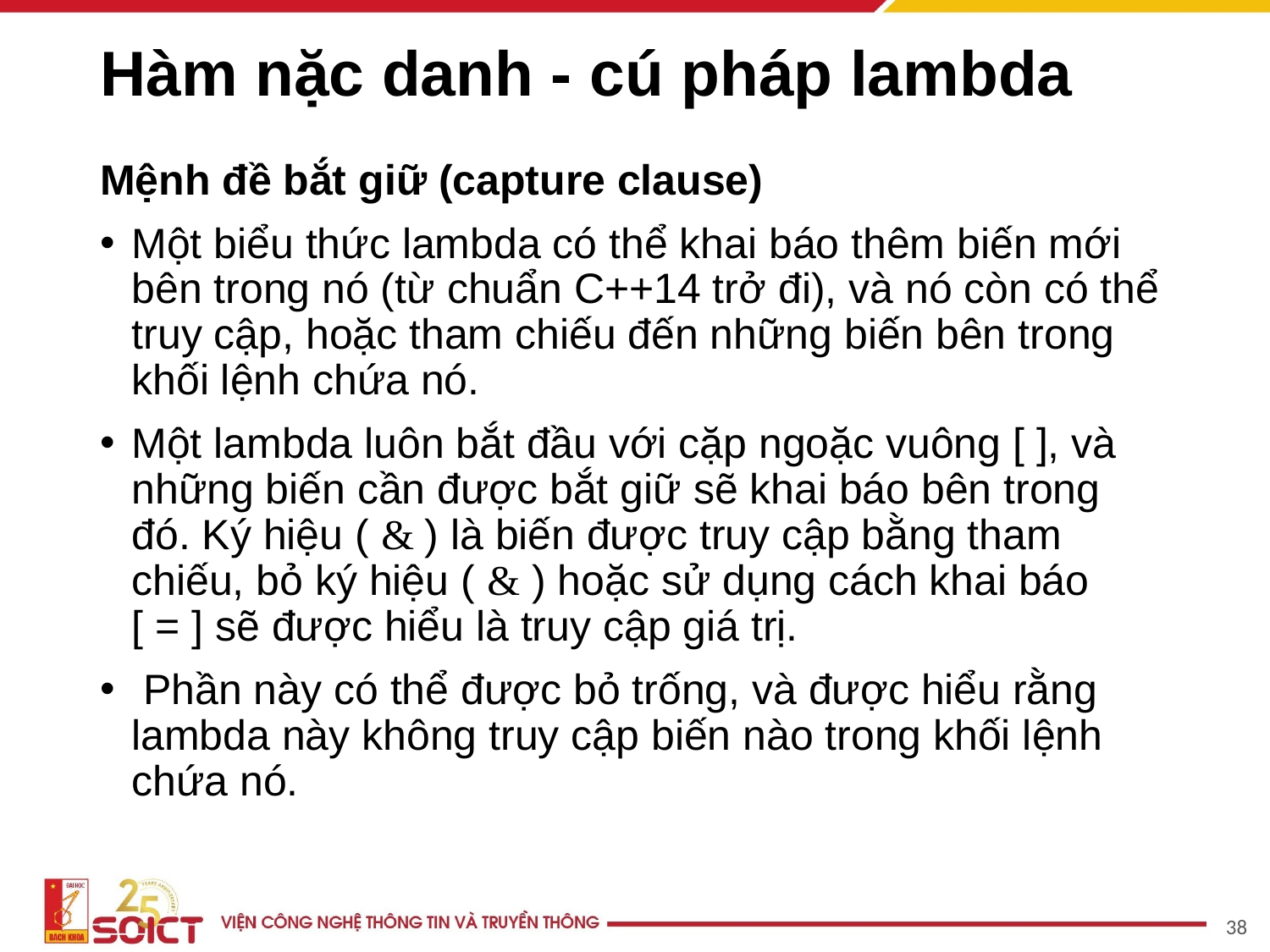

# Hàm nặc danh - cú pháp lambda
Mệnh đề bắt giữ (capture clause)
Một biểu thức lambda có thể khai báo thêm biến mới bên trong nó (từ chuẩn C++14 trở đi), và nó còn có thể truy cập, hoặc tham chiếu đến những biến bên trong khối lệnh chứa nó.
Một lambda luôn bắt đầu với cặp ngoặc vuông [ ], và những biến cần được bắt giữ sẽ khai báo bên trong đó. Ký hiệu ( & ) là biến được truy cập bằng tham chiếu, bỏ ký hiệu ( & ) hoặc sử dụng cách khai báo [ = ] sẽ được hiểu là truy cập giá trị.
 Phần này có thể được bỏ trống, và được hiểu rằng lambda này không truy cập biến nào trong khối lệnh chứa nó.
38